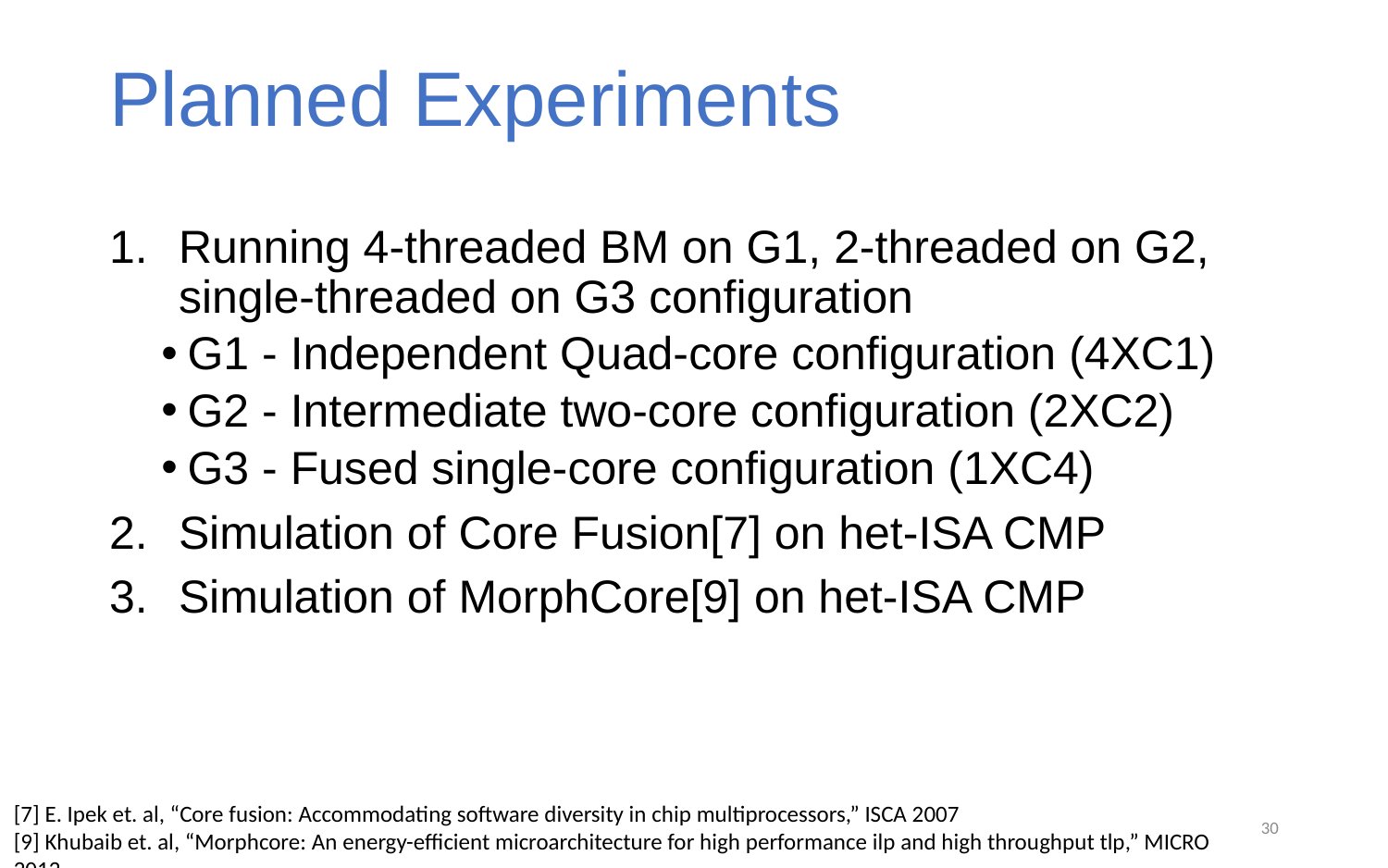

# Planned Experiments
Running 4-threaded BM on G1, 2-threaded on G2, single-threaded on G3 configuration
G1 - Independent Quad-core configuration (4XC1)
G2 - Intermediate two-core configuration (2XC2)
G3 - Fused single-core configuration (1XC4)
Simulation of Core Fusion[7] on het-ISA CMP
Simulation of MorphCore[9] on het-ISA CMP

[7] E. Ipek et. al, “Core fusion: Accommodating software diversity in chip multiprocessors,” ISCA 2007
[9] Khubaib et. al, “Morphcore: An energy-efficient microarchitecture for high performance ilp and high throughput tlp,” MICRO 2012
30